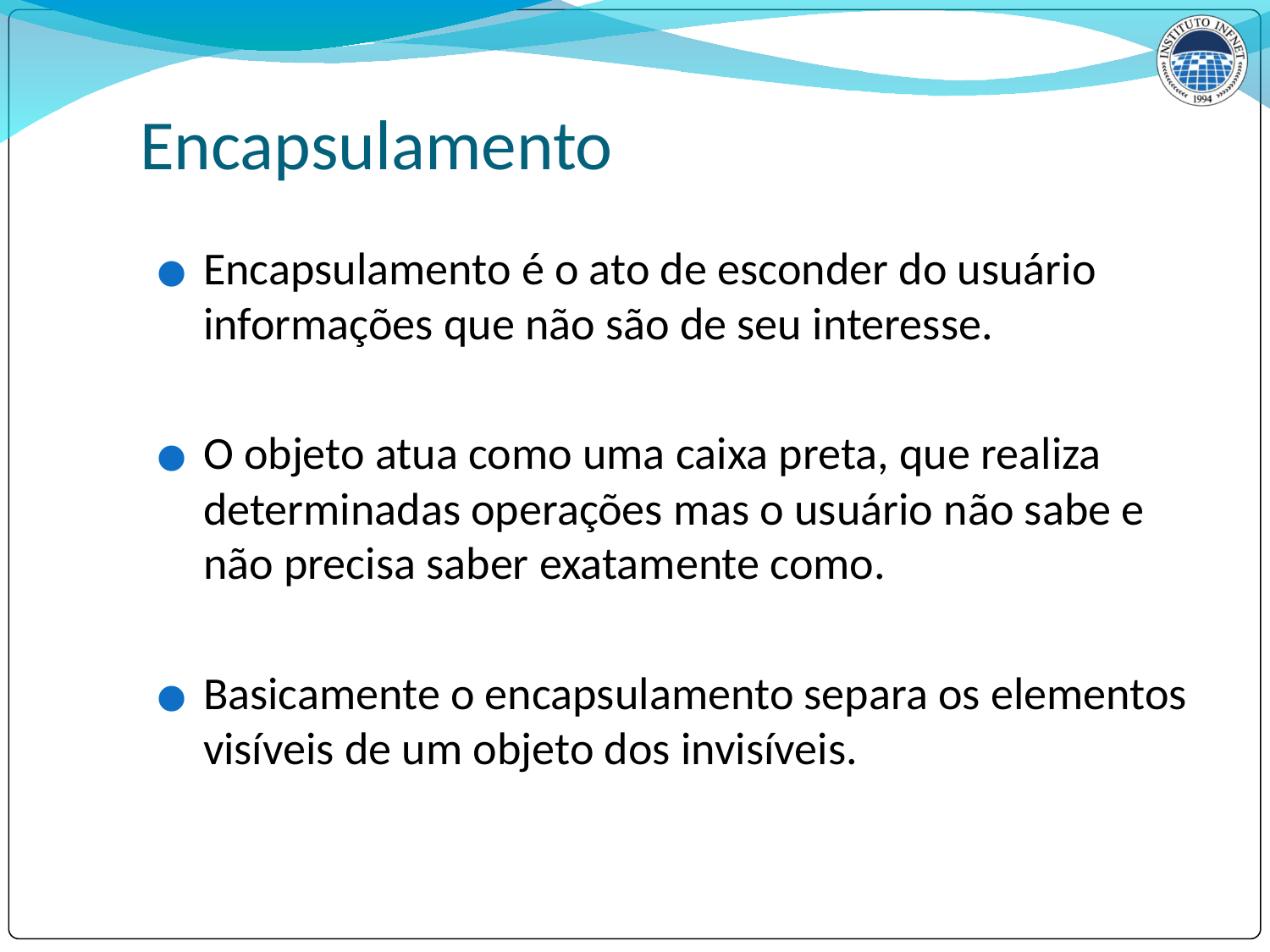

# Encapsulamento

Encapsulamento é o ato de esconder do usuário informações que não são de seu interesse.

O objeto atua como uma caixa preta, que realiza determinadas operações mas o usuário não sabe e não precisa saber exatamente como.

Basicamente o encapsulamento separa os elementos visíveis de um objeto dos invisíveis.